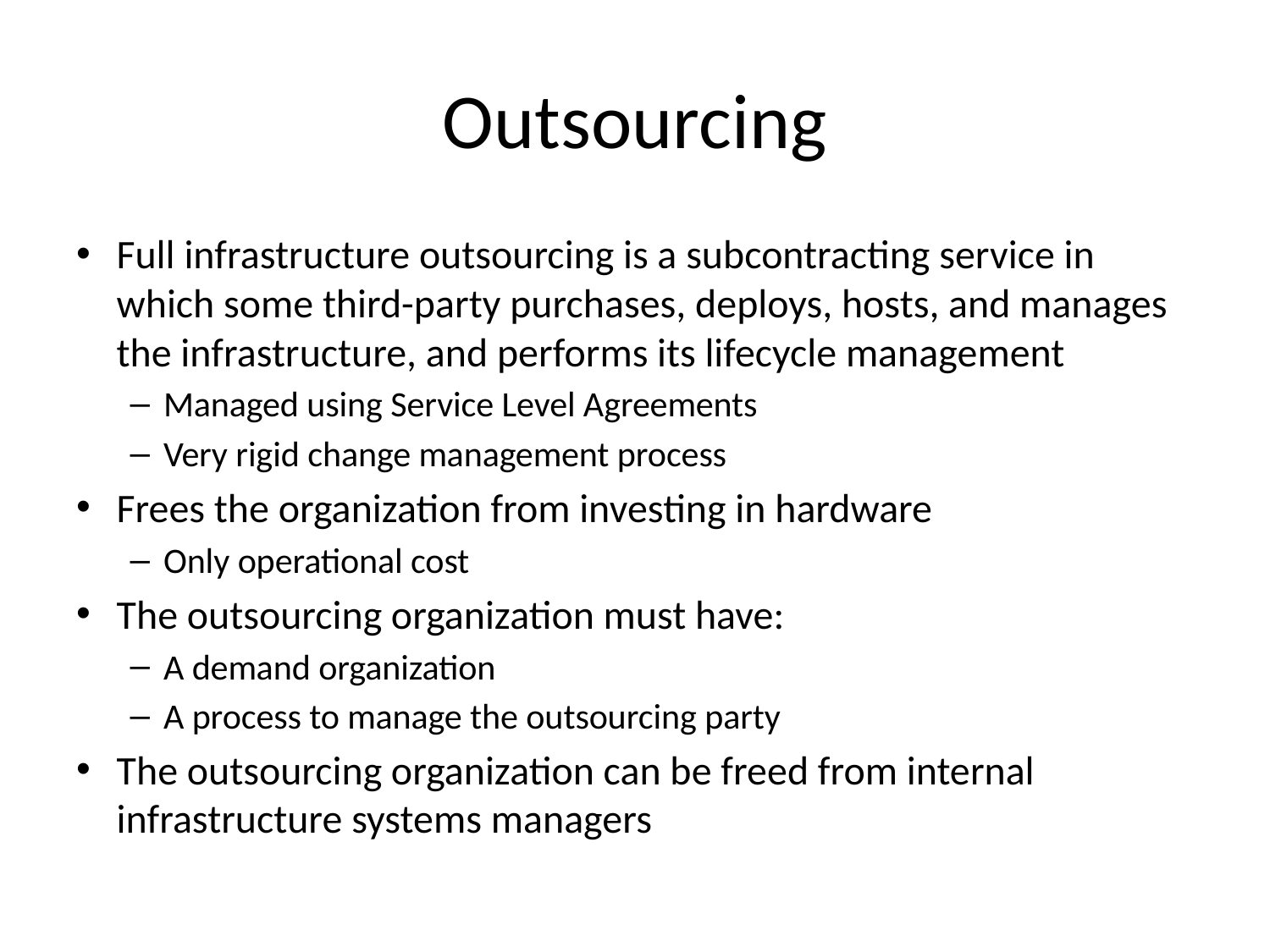

# Outsourcing
Full infrastructure outsourcing is a subcontracting service in which some third-party purchases, deploys, hosts, and manages the infrastructure, and performs its lifecycle management
Managed using Service Level Agreements
Very rigid change management process
Frees the organization from investing in hardware
Only operational cost
The outsourcing organization must have:
A demand organization
A process to manage the outsourcing party
The outsourcing organization can be freed from internal infrastructure systems managers